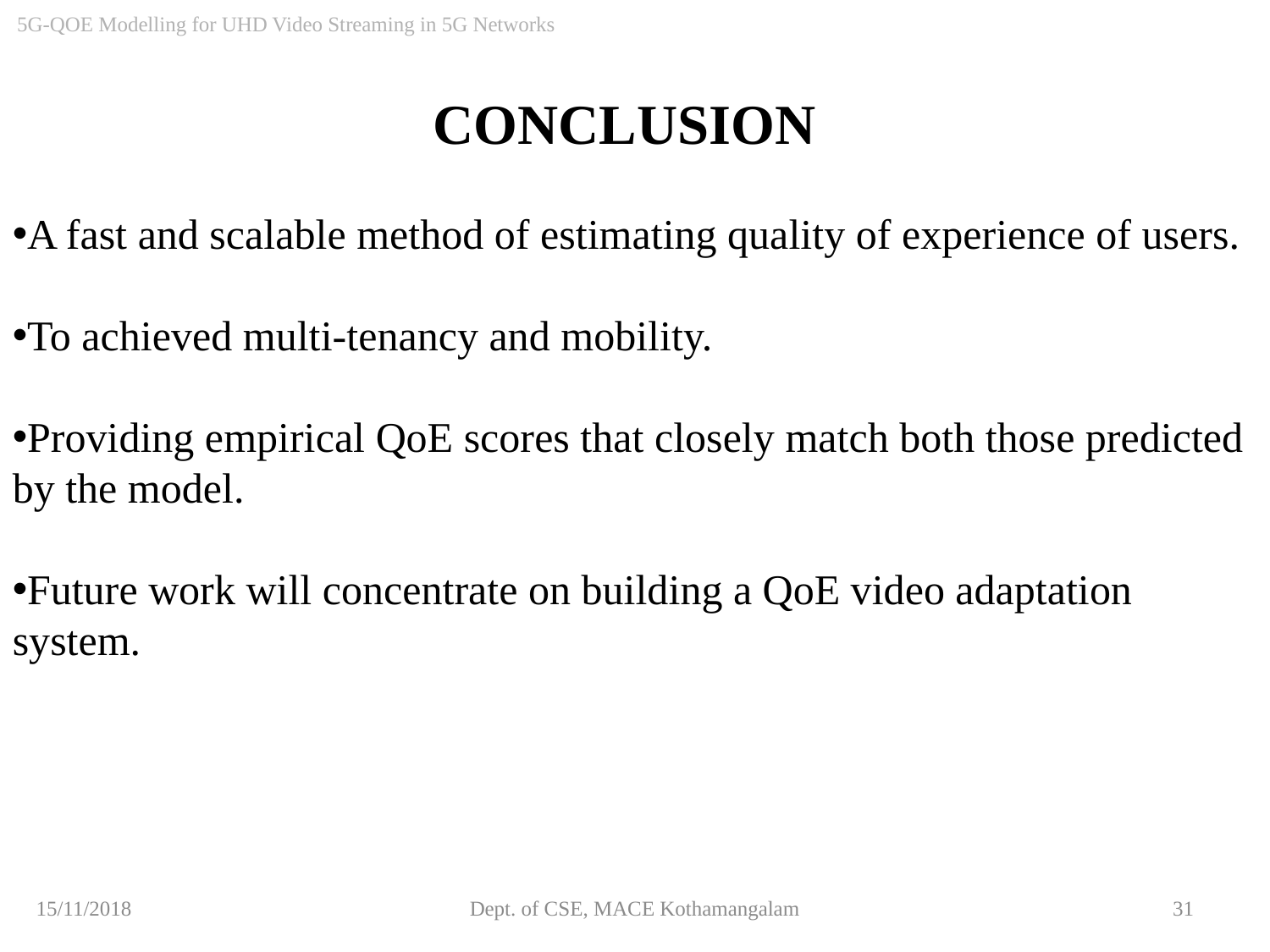

5G-QOE Modelling for UHD Video Streaming in 5G Networks
CONCLUSION
A fast and scalable method of estimating quality of experience of users.

To achieved multi-tenancy and mobility.

Providing empirical QoE scores that closely match both those predicted by the model.

Future work will concentrate on building a QoE video adaptation system.
15/11/2018

Dept. of CSE, MACE Kothamangalam
31